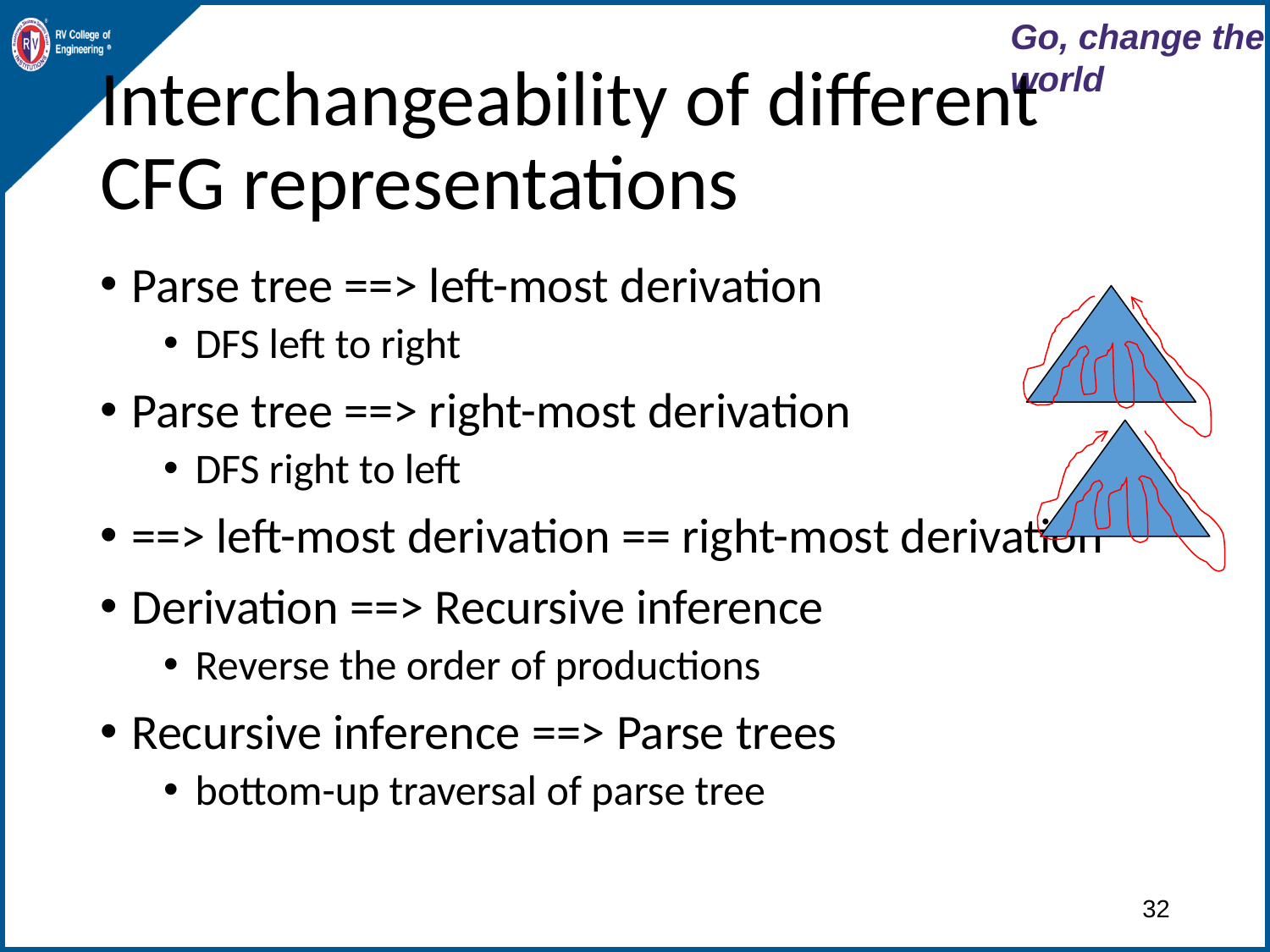

# Interchangeability of different CFG representations
Parse tree ==> left-most derivation
DFS left to right
Parse tree ==> right-most derivation
DFS right to left
==> left-most derivation == right-most derivation
Derivation ==> Recursive inference
Reverse the order of productions
Recursive inference ==> Parse trees
bottom-up traversal of parse tree

32